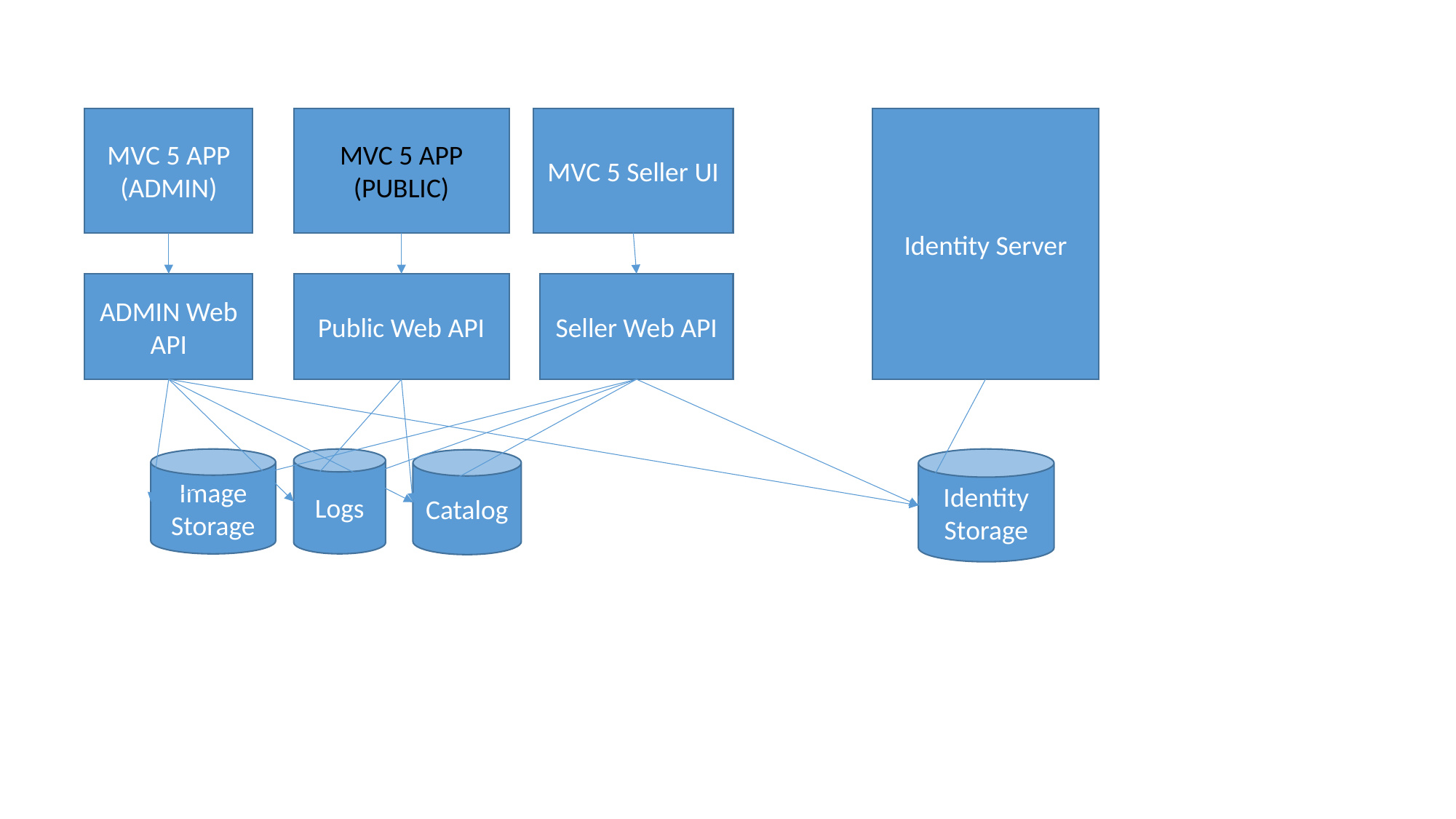

MVC 5 APP (ADMIN)
MVC 5 APP (PUBLIC)
MVC 5 Seller UI
Identity Server
ADMIN Web API
Public Web API
Seller Web API
Image Storage
Logs
Identity Storage
Catalog